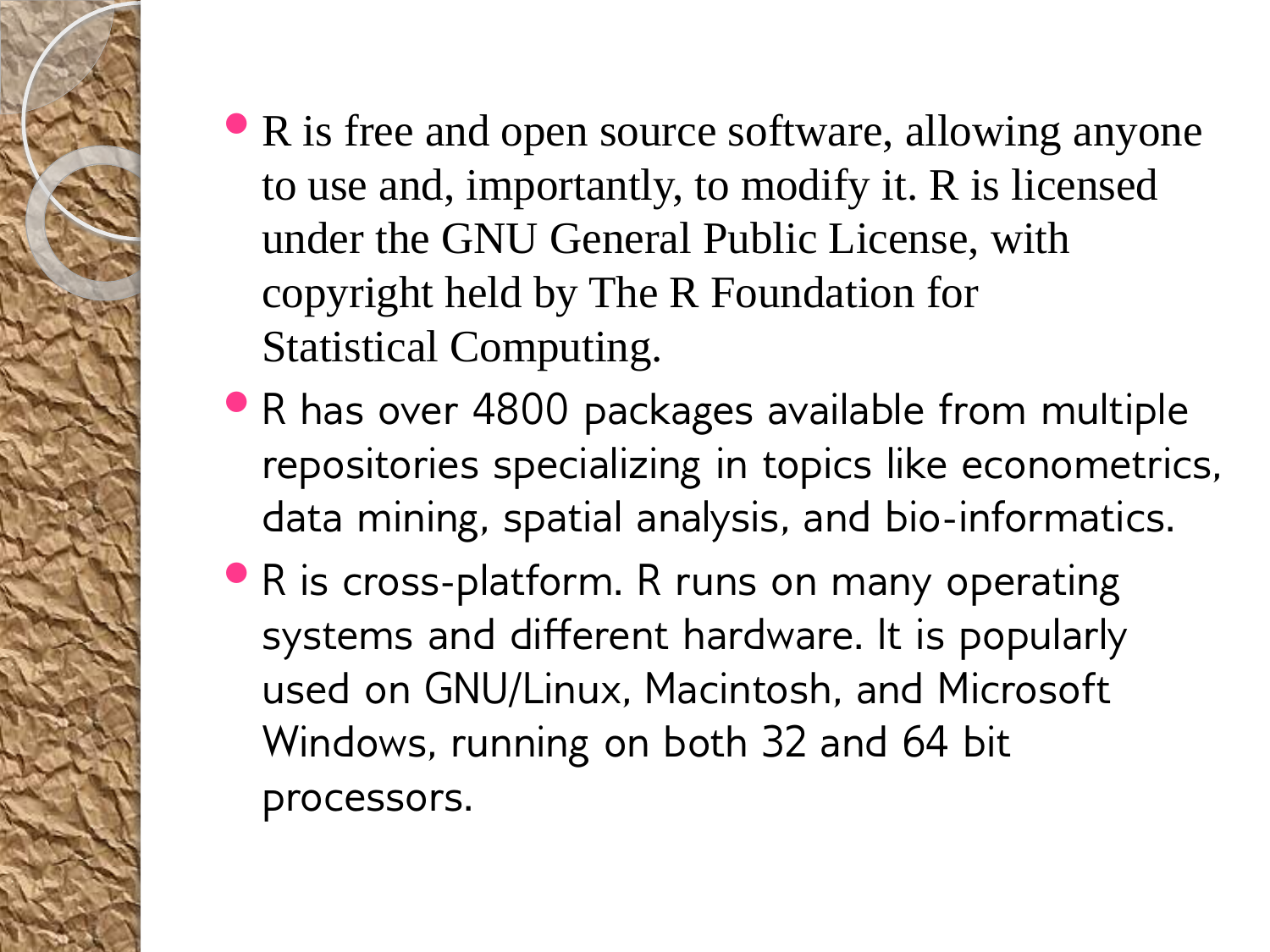

#
R is free and open source software, allowing anyone to use and, importantly, to modify it. R is licensed under the GNU General Public License, with copyright held by The R Foundation for Statistical Computing.
R has over 4800 packages available from multiple repositories specializing in topics like econometrics, data mining, spatial analysis, and bio-informatics.
R is cross-platform. R runs on many operating systems and different hardware. It is popularly used on GNU/Linux, Macintosh, and Microsoft Windows, running on both 32 and 64 bit processors. 